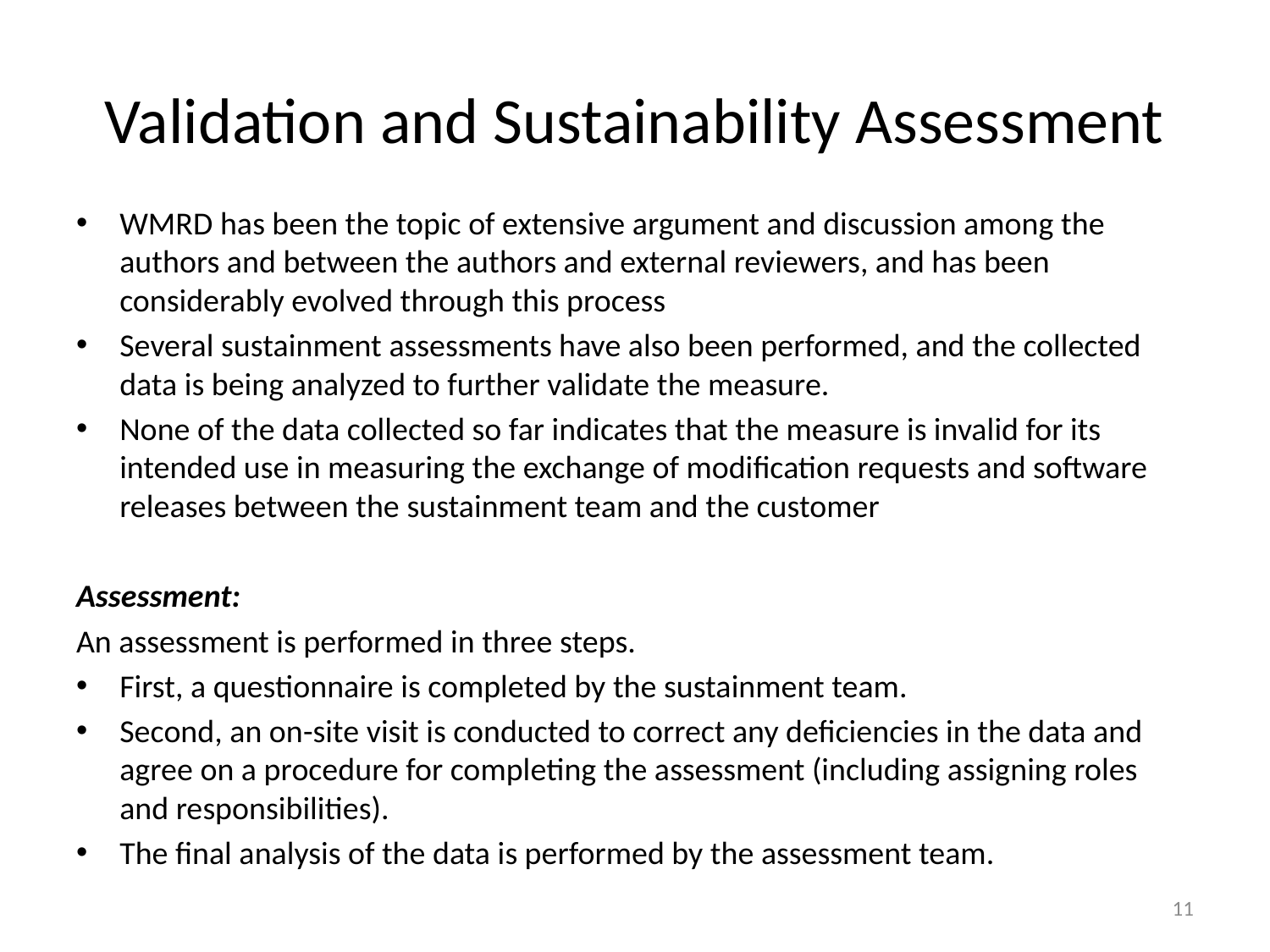

# Validation and Sustainability Assessment
WMRD has been the topic of extensive argument and discussion among the authors and between the authors and external reviewers, and has been considerably evolved through this process
Several sustainment assessments have also been performed, and the collected data is being analyzed to further validate the measure.
None of the data collected so far indicates that the measure is invalid for its intended use in measuring the exchange of modification requests and software releases between the sustainment team and the customer

Assessment:
An assessment is performed in three steps.
First, a questionnaire is completed by the sustainment team.
Second, an on-site visit is conducted to correct any deficiencies in the data and agree on a procedure for completing the assessment (including assigning roles and responsibilities).
The final analysis of the data is performed by the assessment team.
11